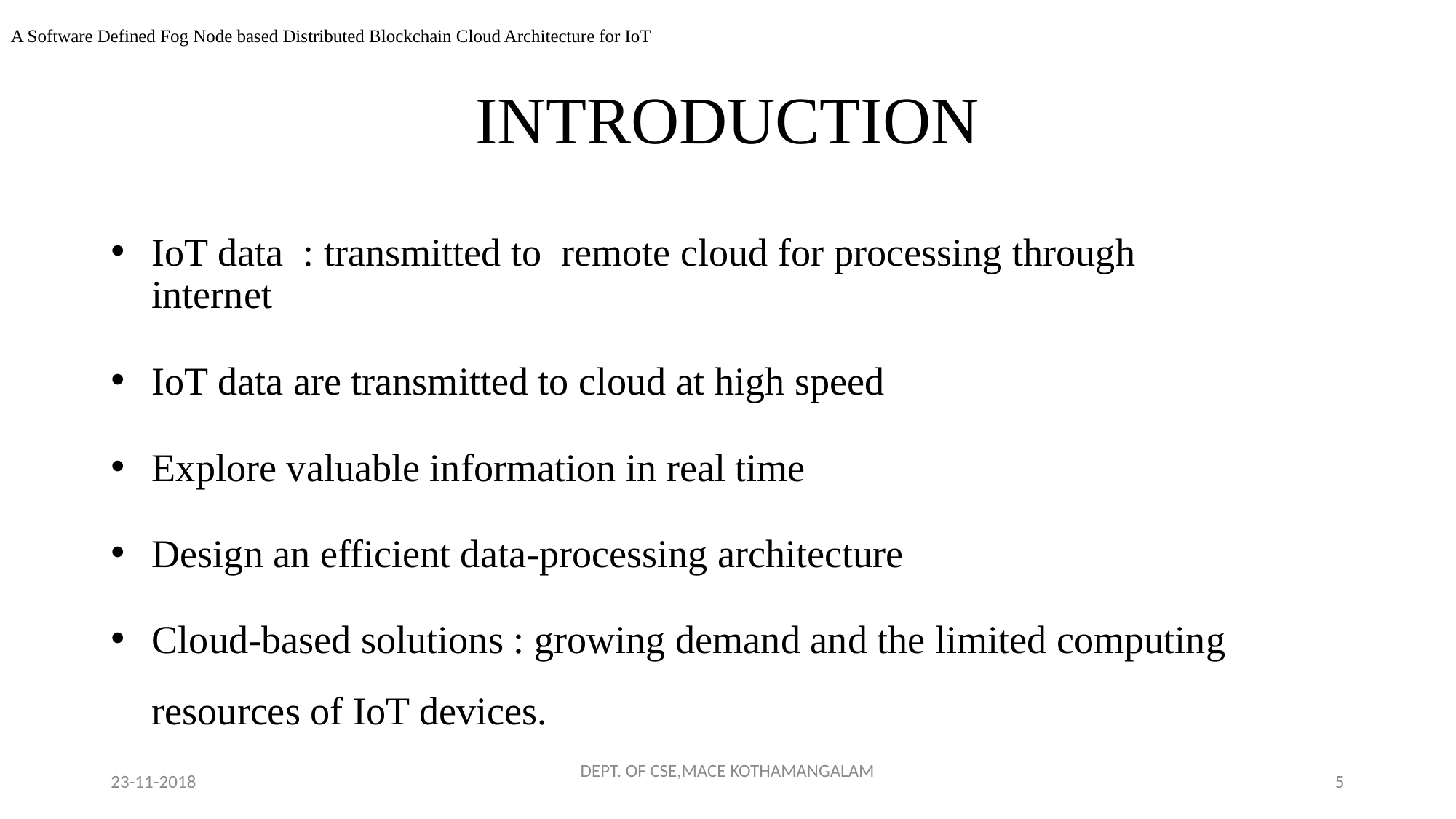

A Software Defined Fog Node based Distributed Blockchain Cloud Architecture for IoT
# INTRODUCTION

IoT data  : transmitted to  remote cloud for processing through internet
IoT data are transmitted to cloud at high speed
Explore valuable information in real time
Design an efficient data-processing architecture
Cloud-based solutions : growing demand and the limited computing resources of IoT devices.

23-11-2018
DEPT. OF CSE,MACE KOTHAMANGALAM

5